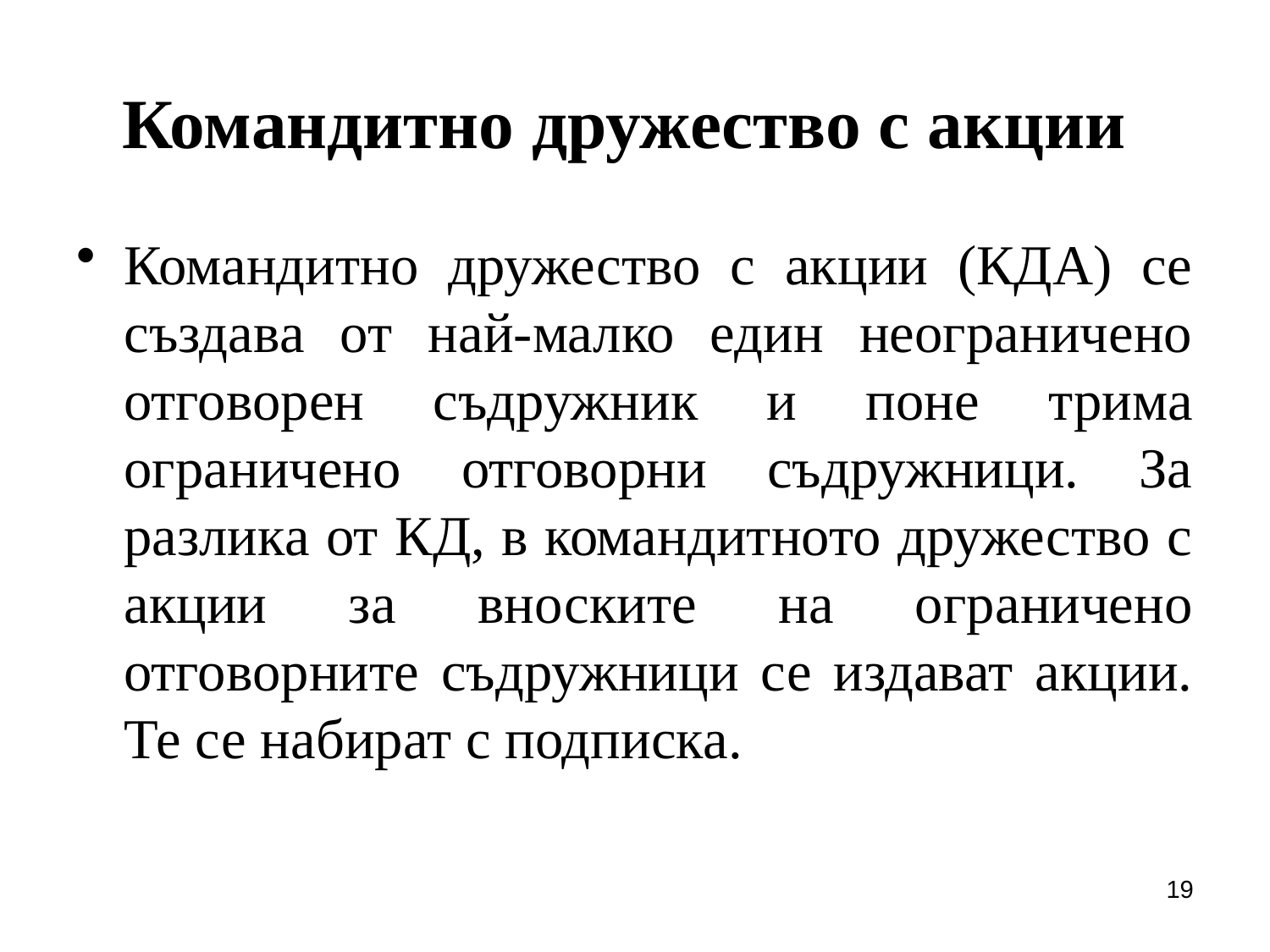

# Командитно дружество с акции
Командитно дружество с акции (КДА) се създава от най-малко един неограничено отговорен съдружник и поне трима ограничено отговорни съдружници. За разлика от КД, в командитното дружество с акции за вноските на ограничено отговорните съдружници се издават акции. Те се набират с подписка.
19